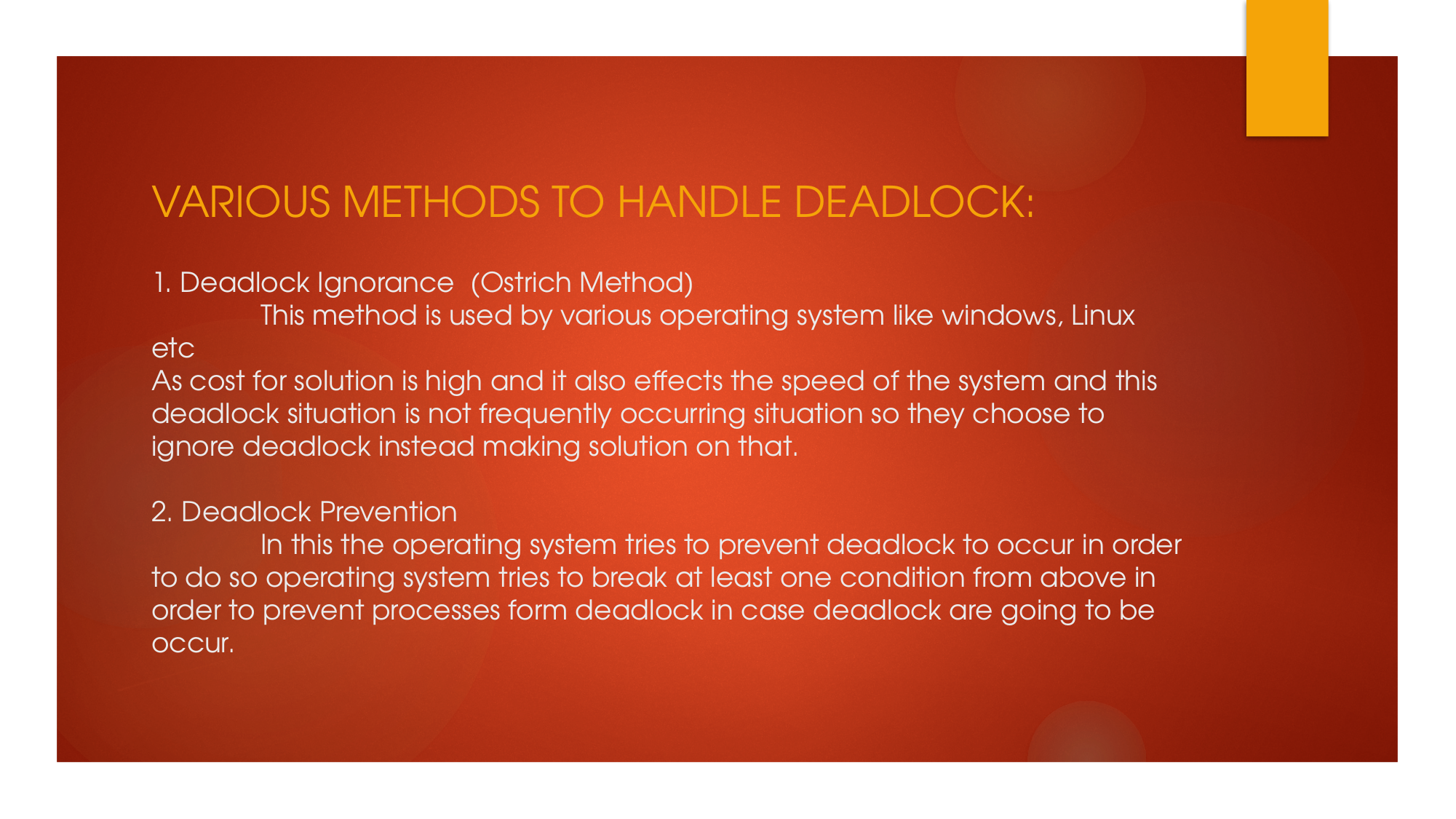

Various Methods To handle deadlock:
# 1. Deadlock Ignorance  (Ostrich Method) This method is used by various operating system like windows, Linux etc As cost for solution is high and it also effects the speed of the system and this deadlock situation is not frequently occurring situation so they choose to ignore deadlock instead making solution on that. 2. Deadlock Prevention In this the operating system tries to prevent deadlock to occur in order to do so operating system tries to break at least one condition from above in order to prevent processes form deadlock in case deadlock are going to be occur.